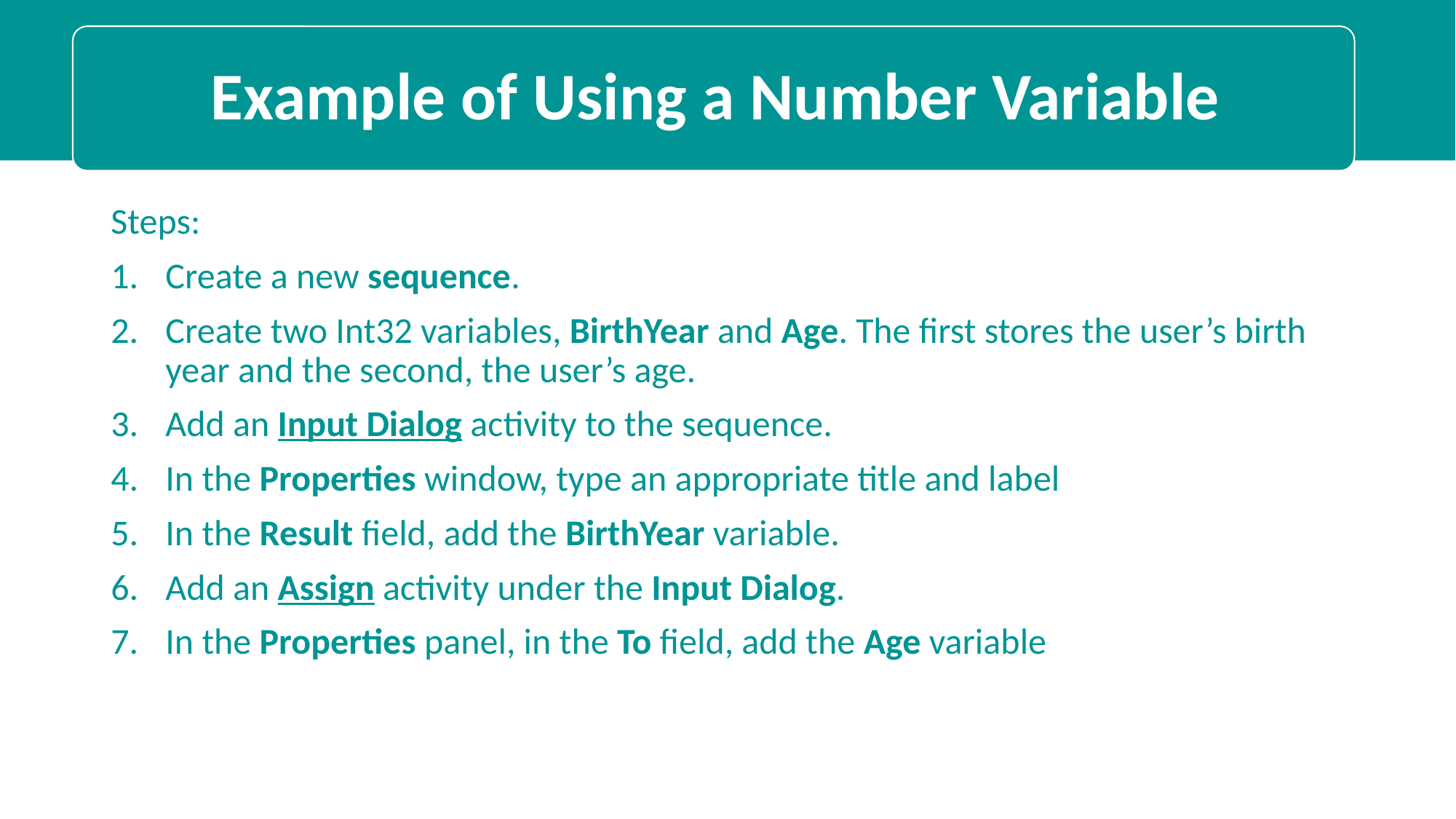

Example of Using a Number Variable
Steps:
Create a new sequence.
Create two Int32 variables, BirthYear and Age. The first stores the user’s birth year and the second, the user’s age.
Add an Input Dialog activity to the sequence.
In the Properties window, type an appropriate title and label
In the Result field, add the BirthYear variable.
Add an Assign activity under the Input Dialog.
In the Properties panel, in the To field, add the Age variable